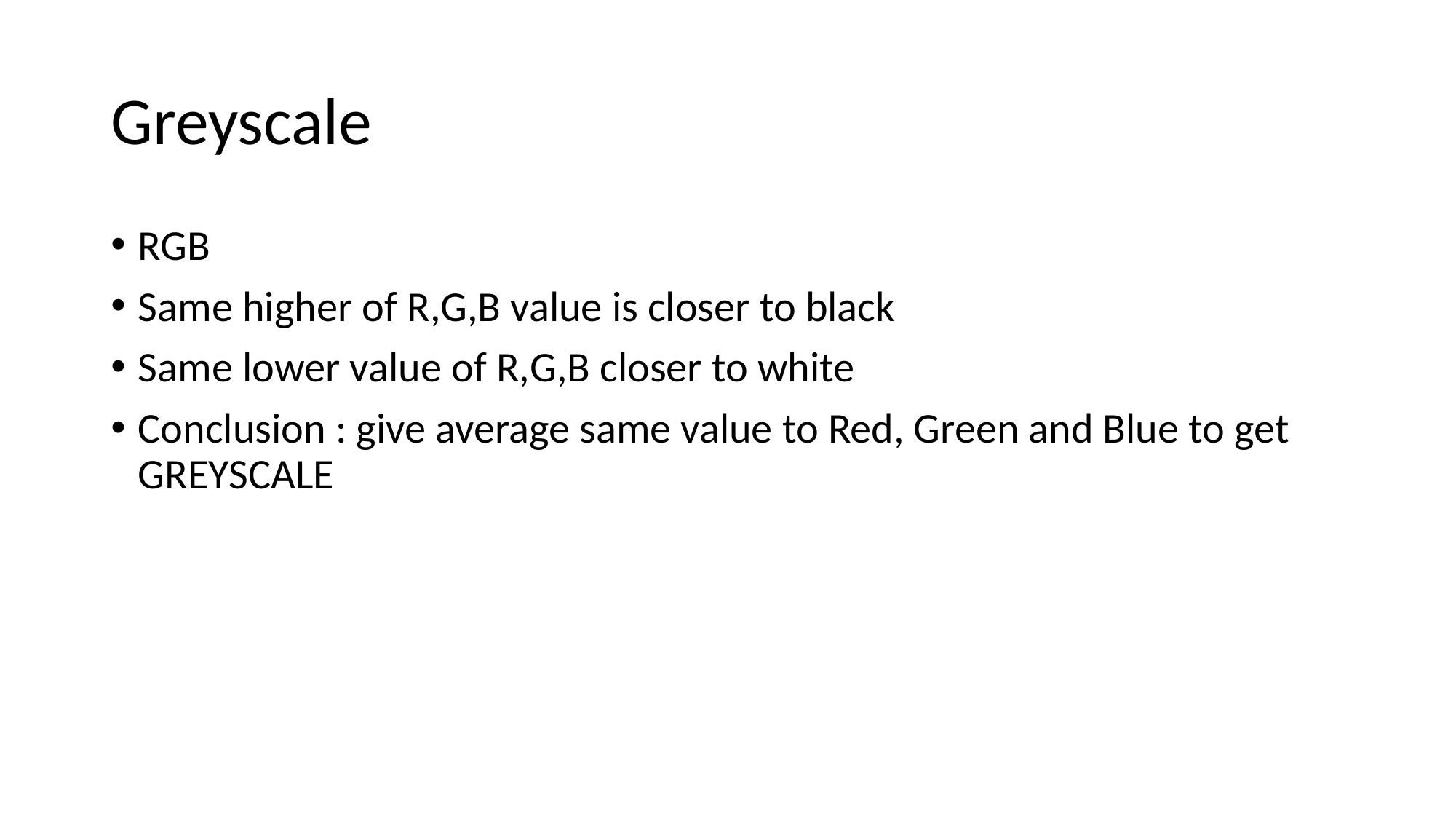

# Greyscale
RGB
Same higher of R,G,B value is closer to black
Same lower value of R,G,B closer to white
Conclusion : give average same value to Red, Green and Blue to get GREYSCALE